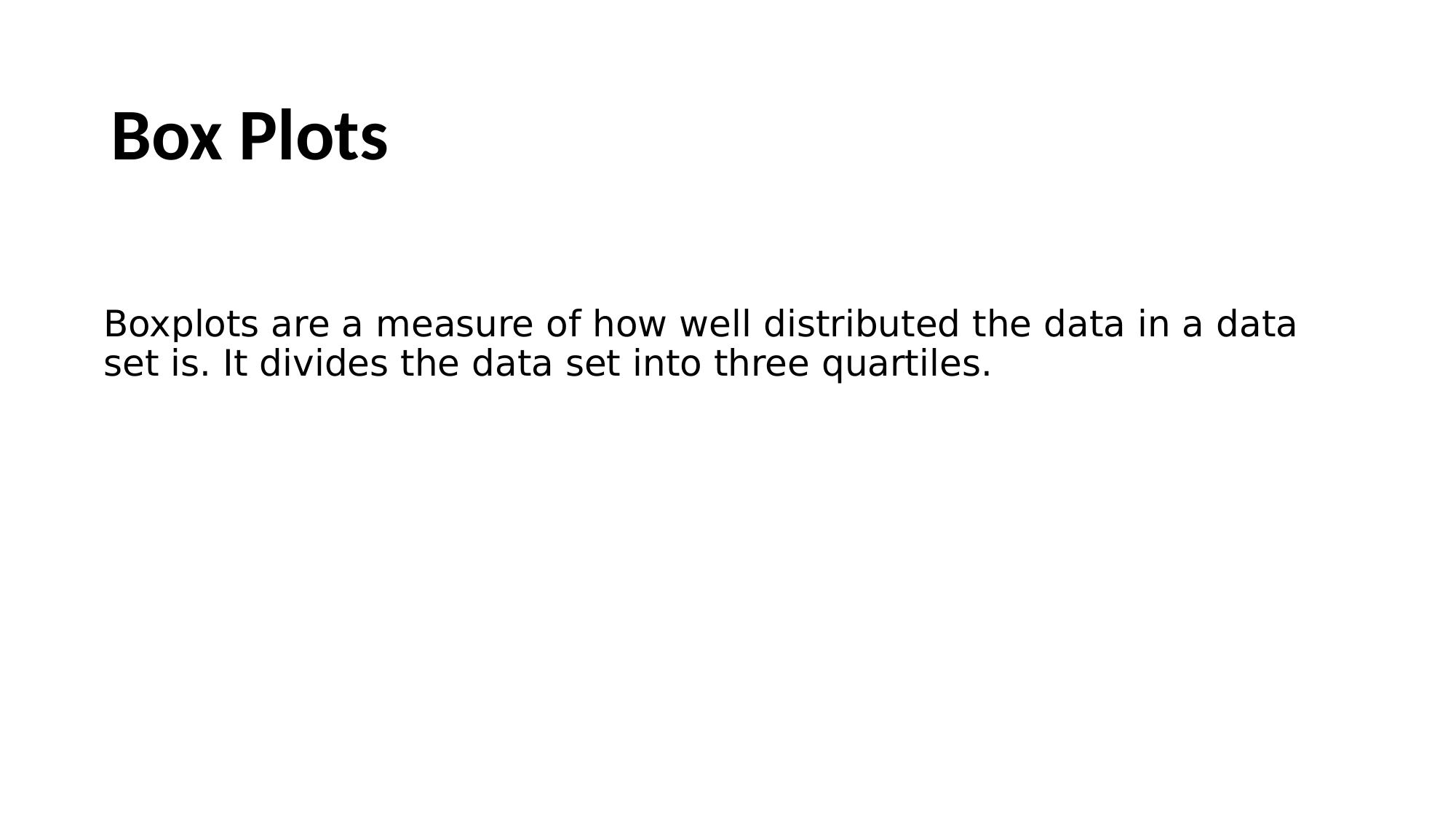

# Box Plots
Boxplots are a measure of how well distributed the data in a data set is. It divides the data set into three quartiles.